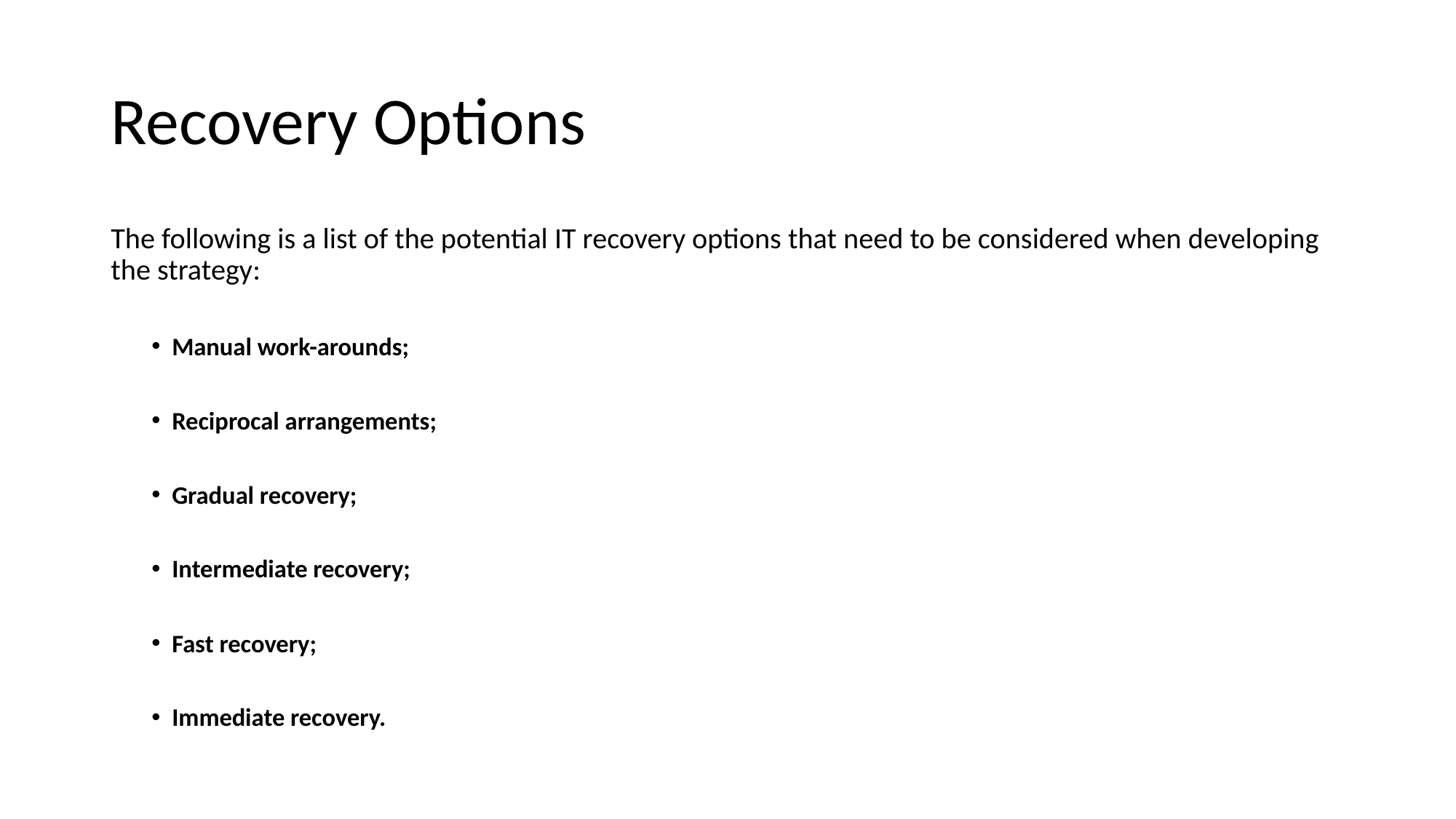

# Recovery Options
The following is a list of the potential IT recovery options that need to be considered when developing the strategy:

Manual work-arounds;

Reciprocal arrangements;

Gradual recovery;

Intermediate recovery;

Fast recovery;

Immediate recovery.